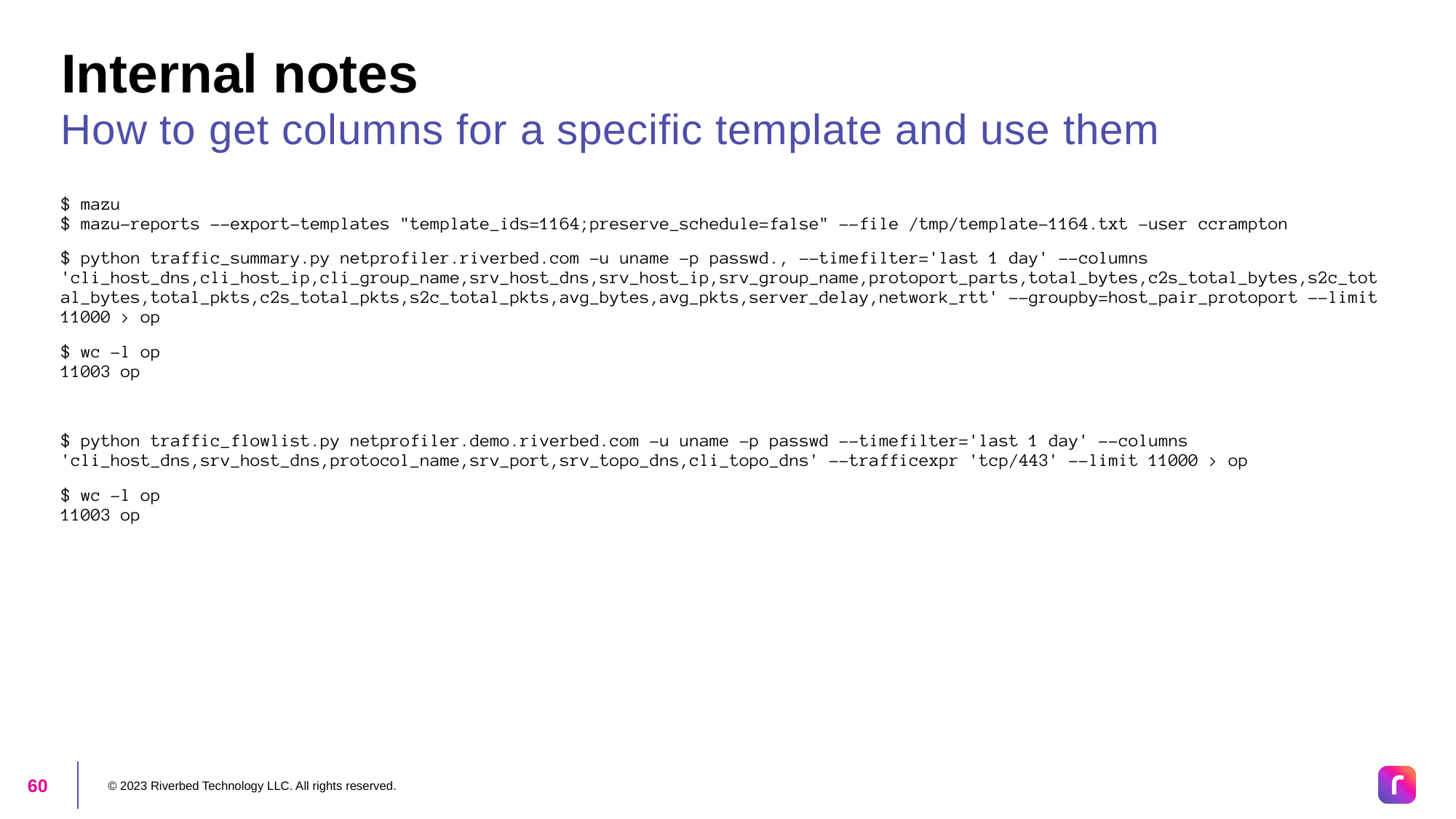

# Internal notes
How to get columns for a specific template and use them
$ mazu
$ mazu-reports --export-templates "template_ids=1164;preserve_schedule=false" --file /tmp/template-1164.txt –user ccrampton
$ python traffic_summary.py netprofiler.riverbed.com -u uname -p passwd., --timefilter='last 1 day' --columns 'cli_host_dns,cli_host_ip,cli_group_name,srv_host_dns,srv_host_ip,srv_group_name,protoport_parts,total_bytes,c2s_total_bytes,s2c_total_bytes,total_pkts,c2s_total_pkts,s2c_total_pkts,avg_bytes,avg_pkts,server_delay,network_rtt' --groupby=host_pair_protoport --limit 11000 > op
$ wc -l op
11003 op

$ python traffic_flowlist.py netprofiler.demo.riverbed.com -u uname -p passwd --timefilter='last 1 day' --columns 'cli_host_dns,srv_host_dns,protocol_name,srv_port,srv_topo_dns,cli_topo_dns' --trafficexpr 'tcp/443' --limit 11000 > op
$ wc -l op
11003 op
© 2023 Riverbed Technology LLC. All rights reserved.
60